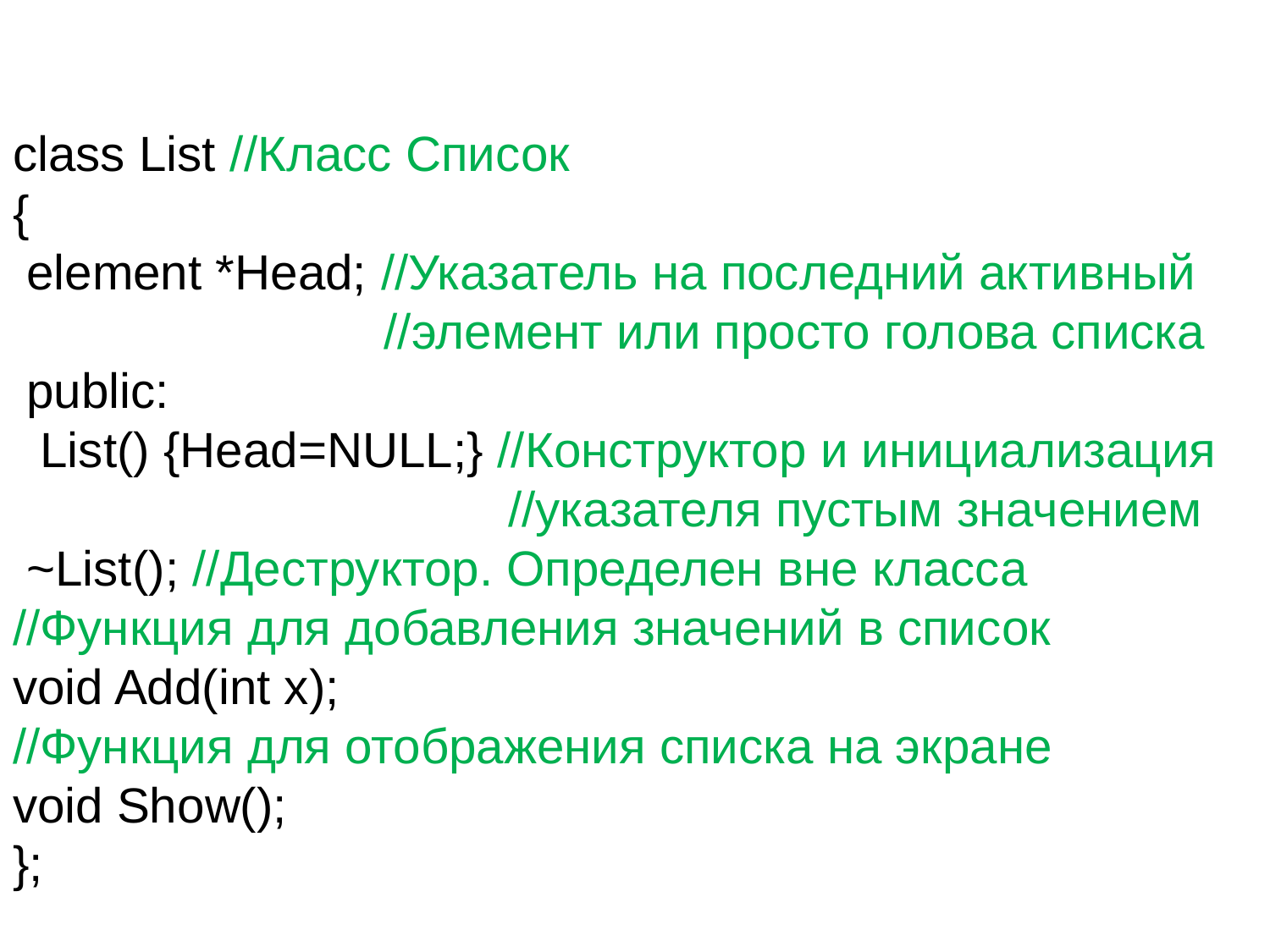

class List //Класс Список
{
 element *Head; //Указатель на последний активный
                           //элемент или просто голова списка
 public:
  List() {Head=NULL;} //Конструктор и инициализация
                                    //указателя пустым значением
 ~List(); //Деструктор. Определен вне класса
//Функция для добавления значений в список
void Add(int x);
//Функция для отображения списка на экране
void Show();
};